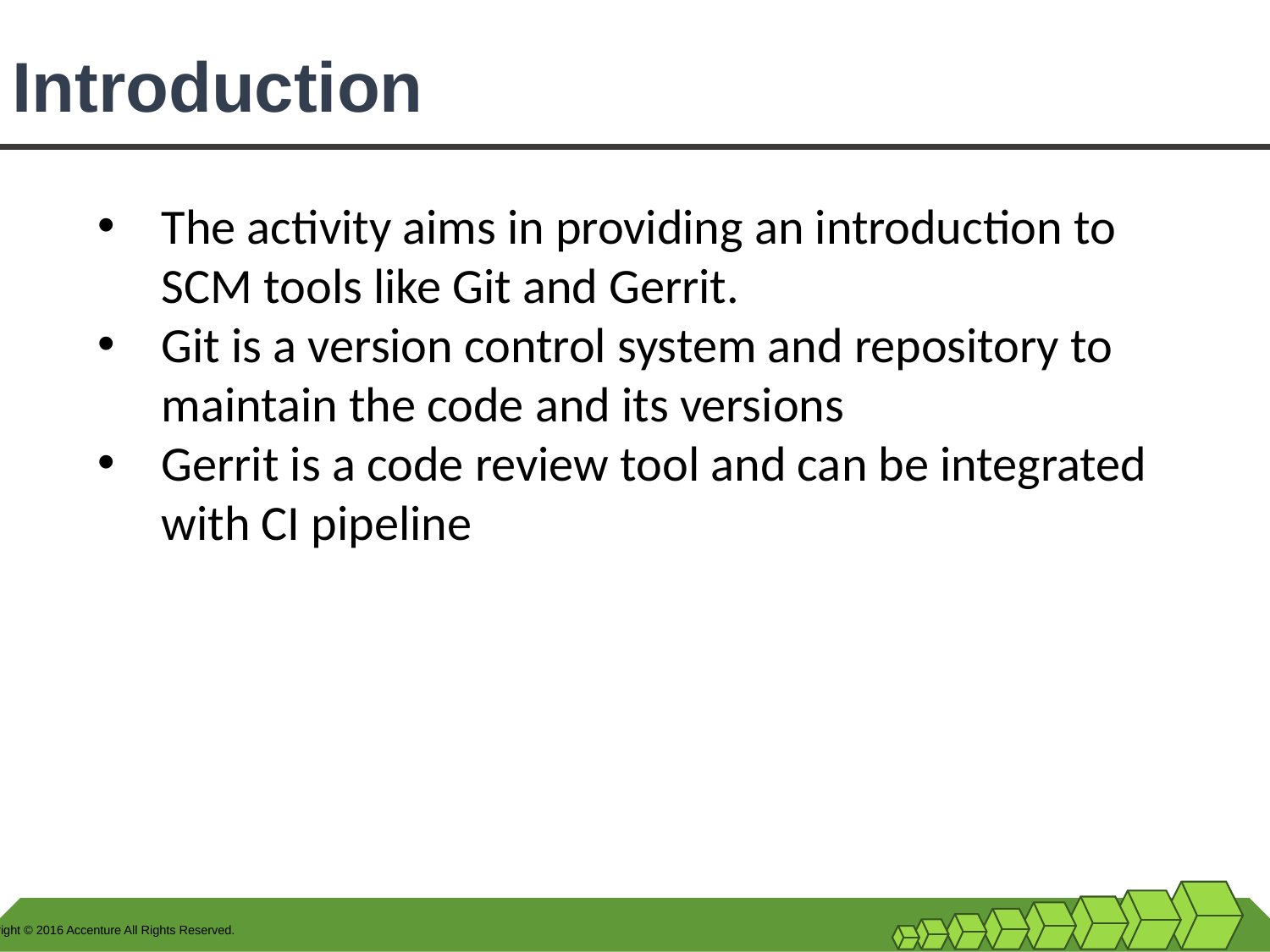

# Introduction
The activity aims in providing an introduction to SCM tools like Git and Gerrit.
Git is a version control system and repository to maintain the code and its versions
Gerrit is a code review tool and can be integrated with CI pipeline